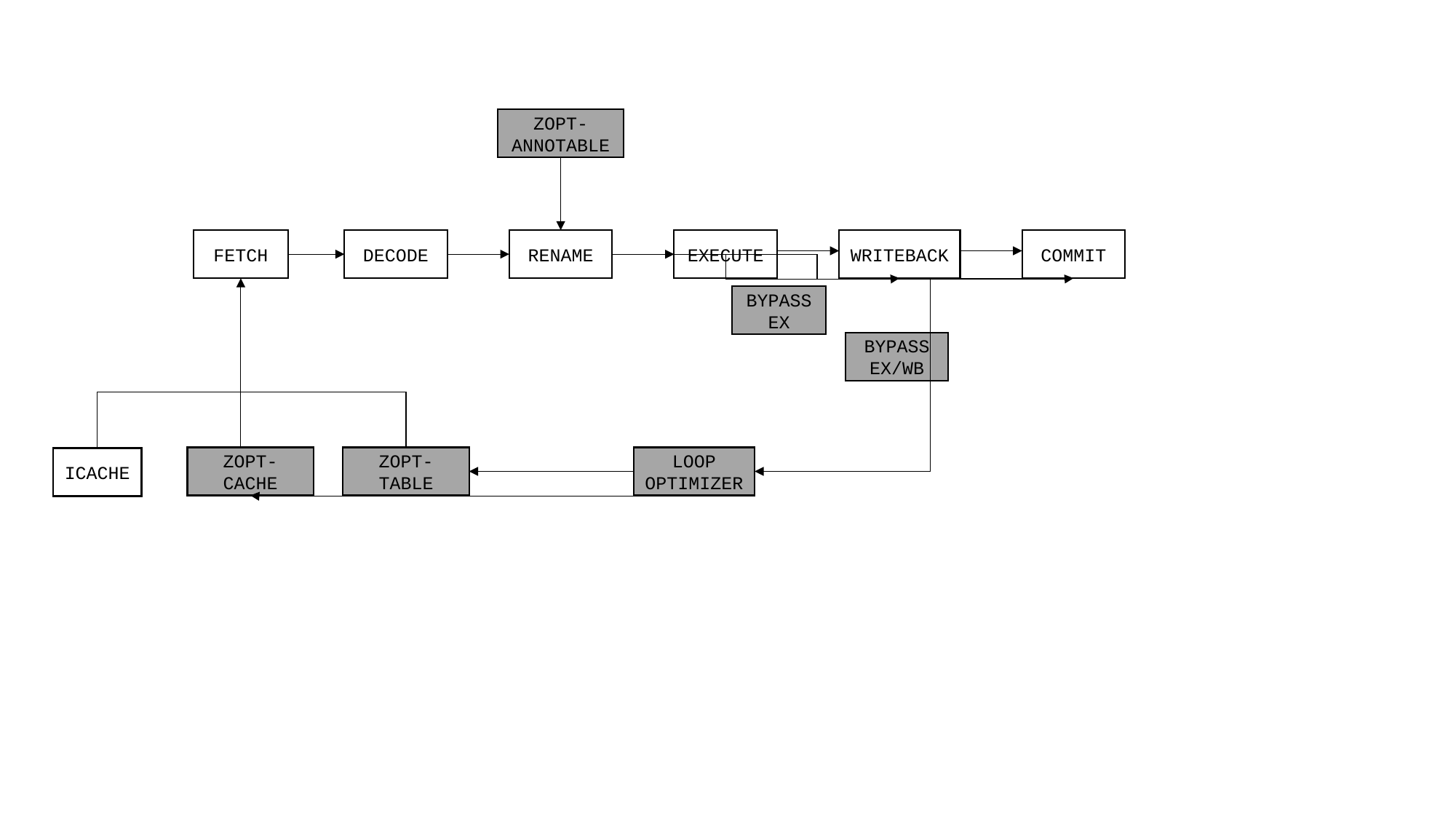

ZOPT-ANNOTABLE
FETCH
DECODE
RENAME
EXECUTE
WRITEBACK
COMMIT
BYPASS EX
BYPASS
EX/WB
ZOPT-CACHE
ZOPT-TABLE
LOOP OPTIMIZER
ICACHE